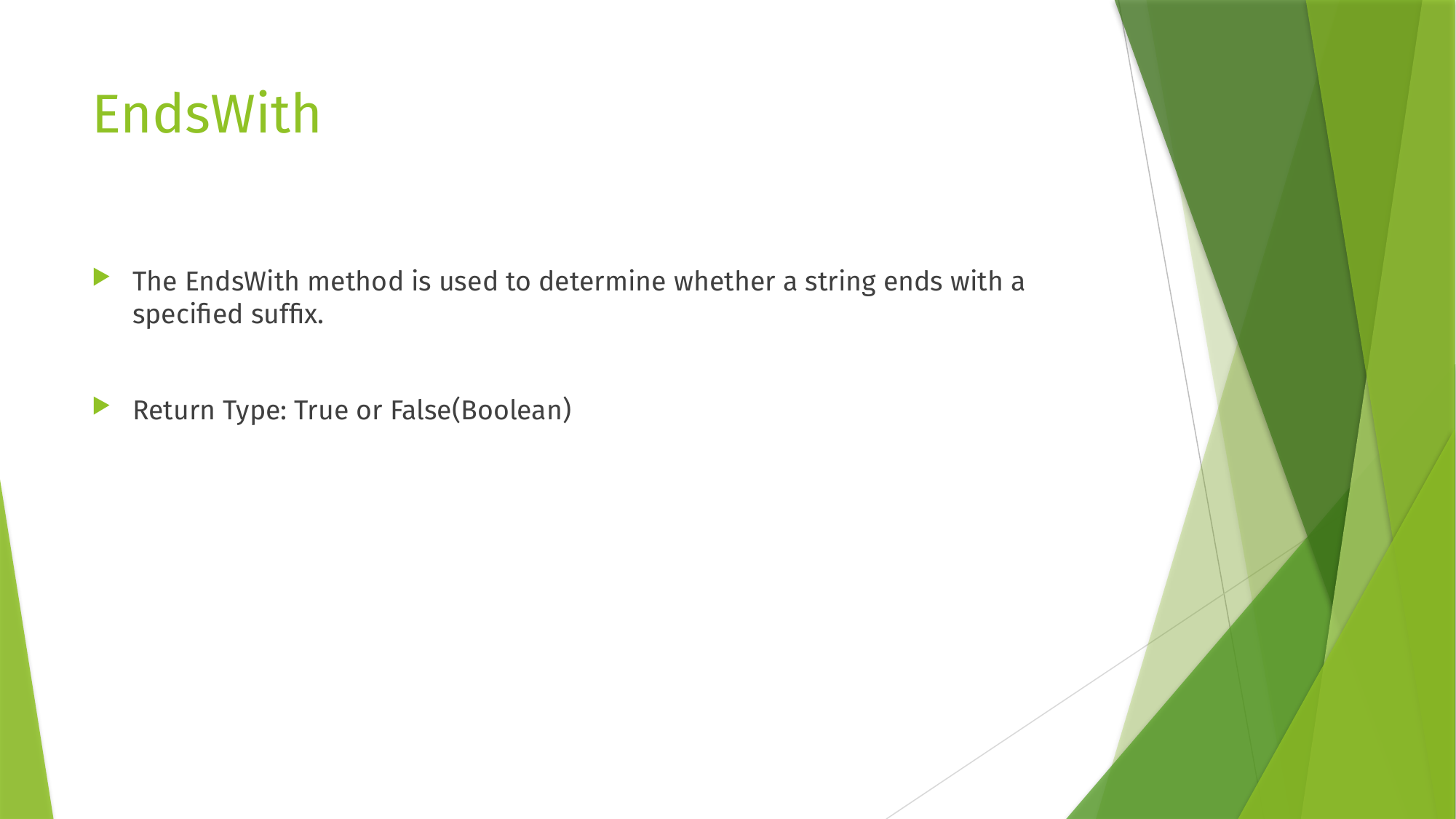

# EndsWith
The EndsWith method is used to determine whether a string ends with a specified suffix.

Return Type: True or False(Boolean)